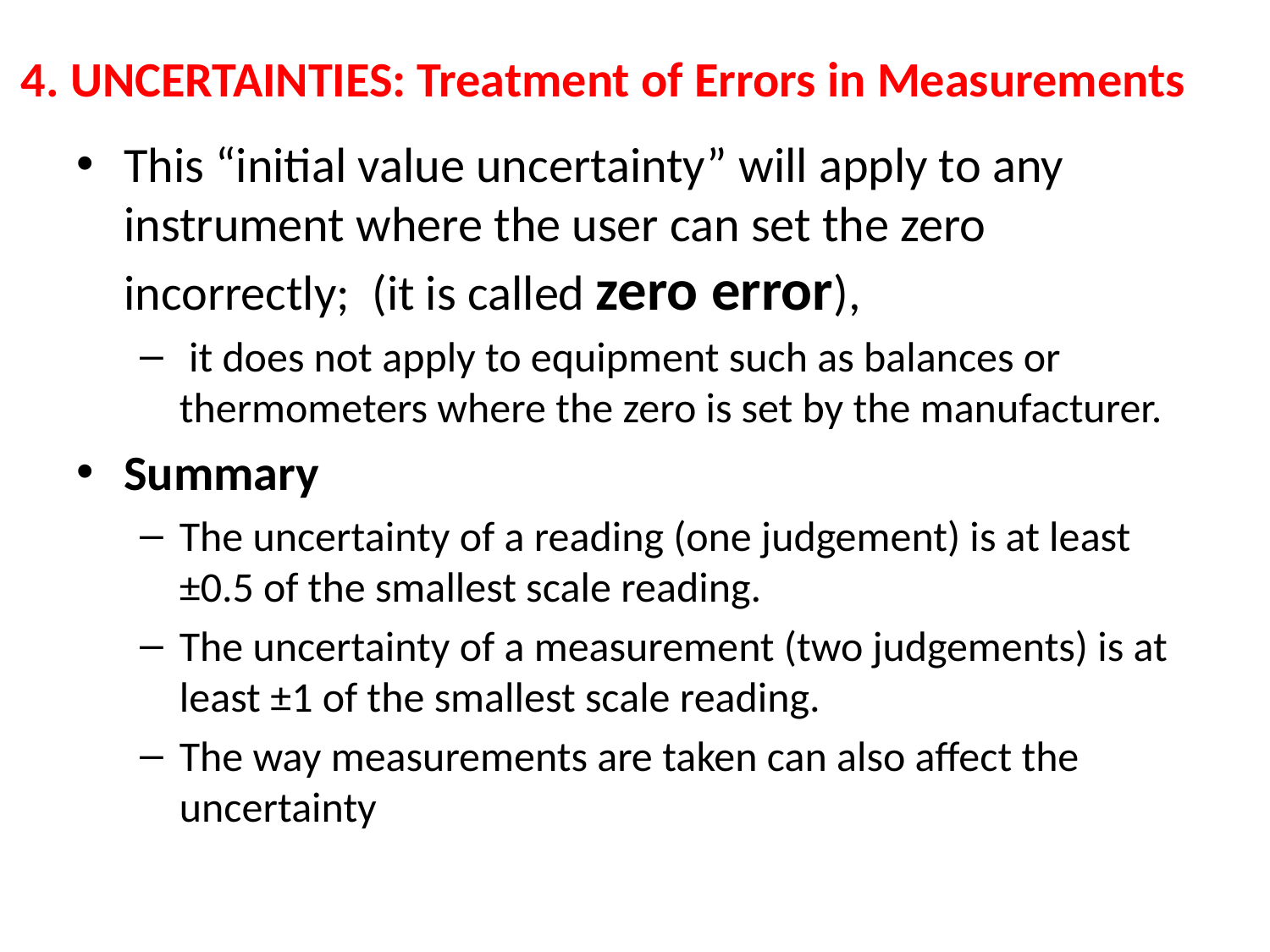

# 4. UNCERTAINTIES: Treatment of Errors in Measurements
This “initial value uncertainty” will apply to any instrument where the user can set the zero incorrectly;  (it is called zero error),
 it does not apply to equipment such as balances or thermometers where the zero is set by the manufacturer.
Summary
The uncertainty of a reading (one judgement) is at least ±0.5 of the smallest scale reading.
The uncertainty of a measurement (two judgements) is at least ±1 of the smallest scale reading.
The way measurements are taken can also affect the uncertainty